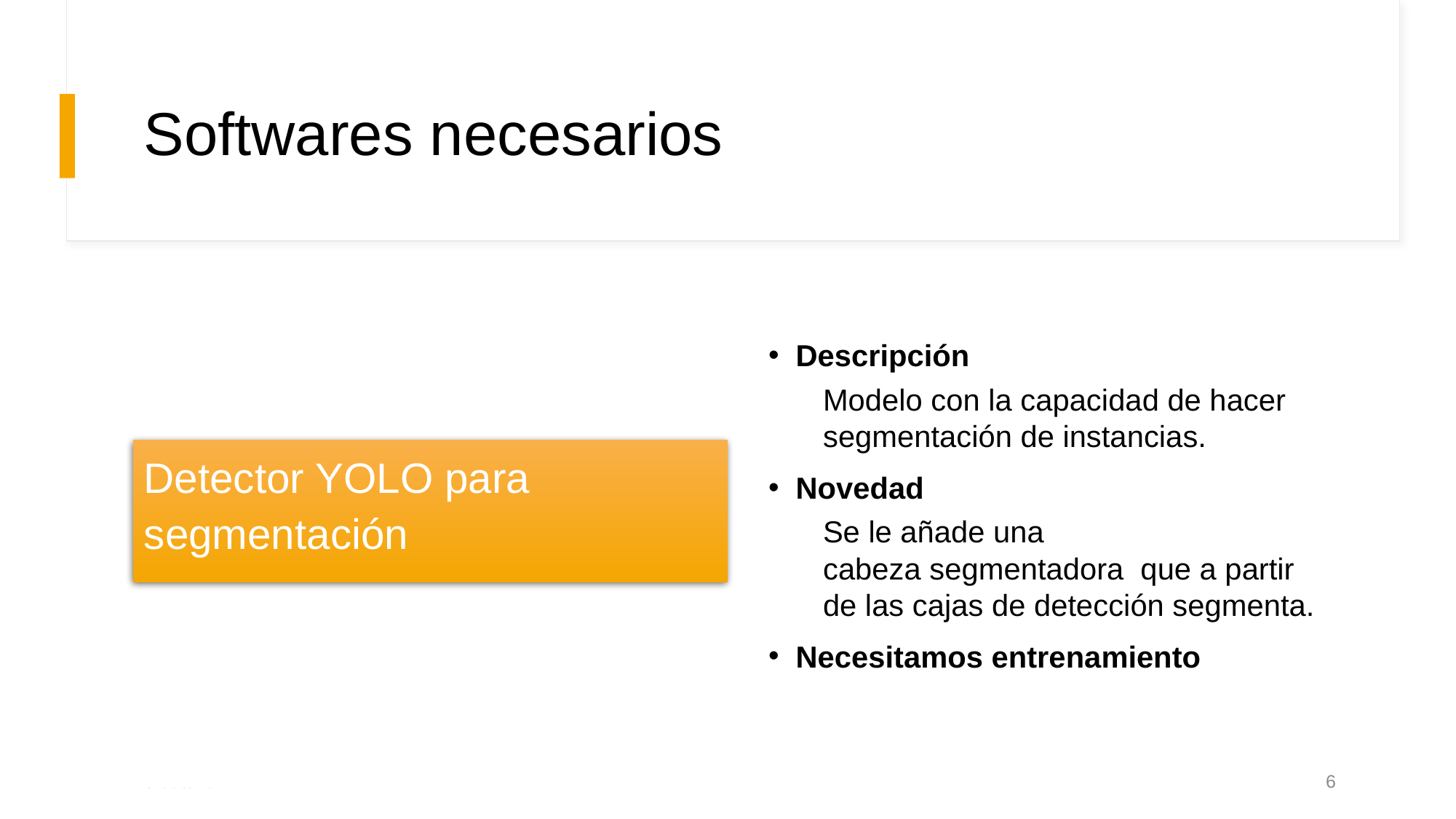

# Softwares necesarios
Descripción
Modelo con la capacidad de hacer segmentación de instancias.
Novedad
Se le añade una cabeza segmentadora  que a partir de las cajas de detección segmenta.
Necesitamos entrenamiento

Detector YOLO para segmentación

31/05/2024
6